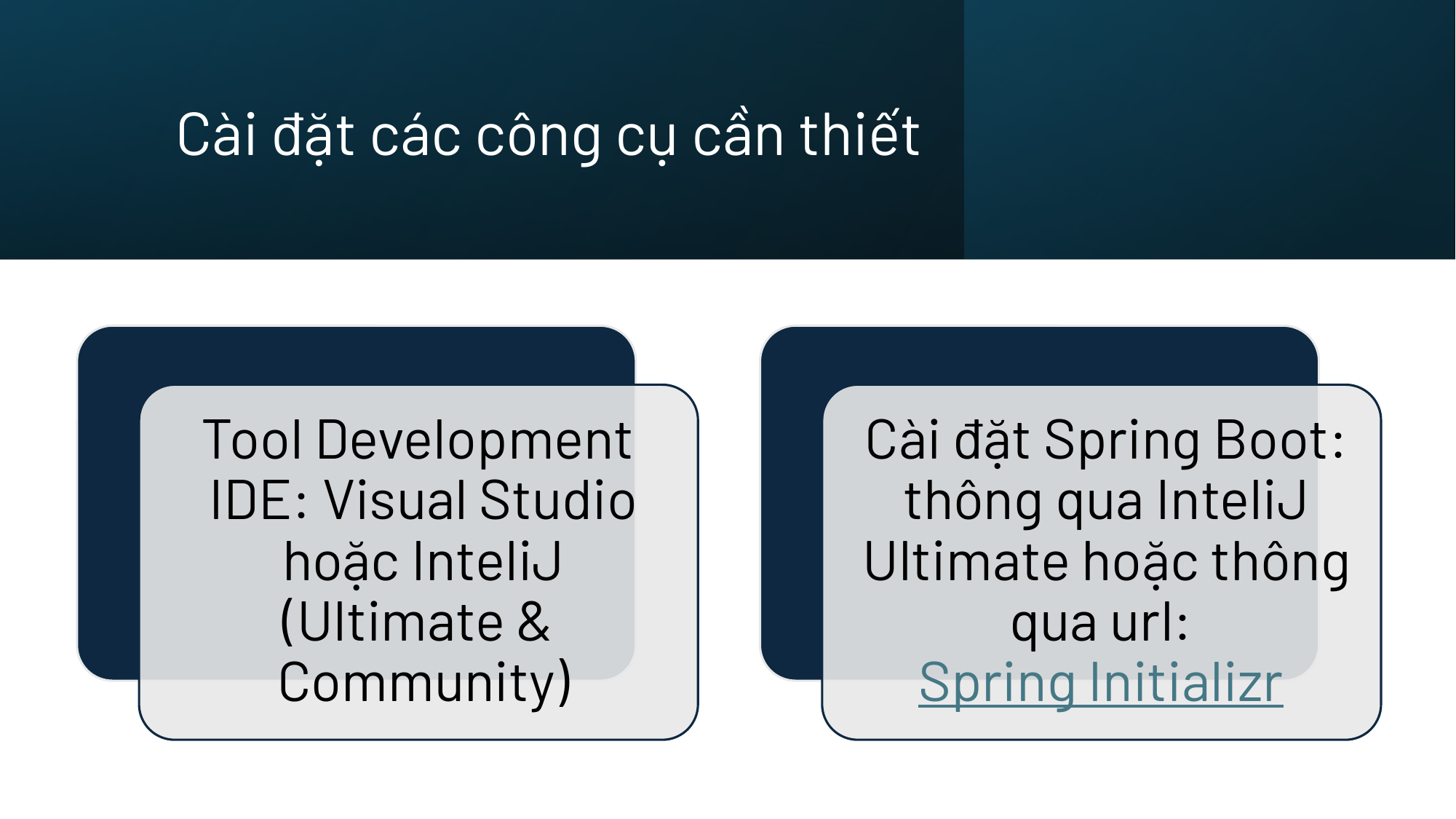

# Cài đặt các công cụ cần thiết
Tool Development  IDE: Visual Studio hoặc InteliJ (Ultimate &  Community)
Cài đặt Spring Boot: thông qua InteliJ Ultimate hoặc thông qua url: Spring Initializr